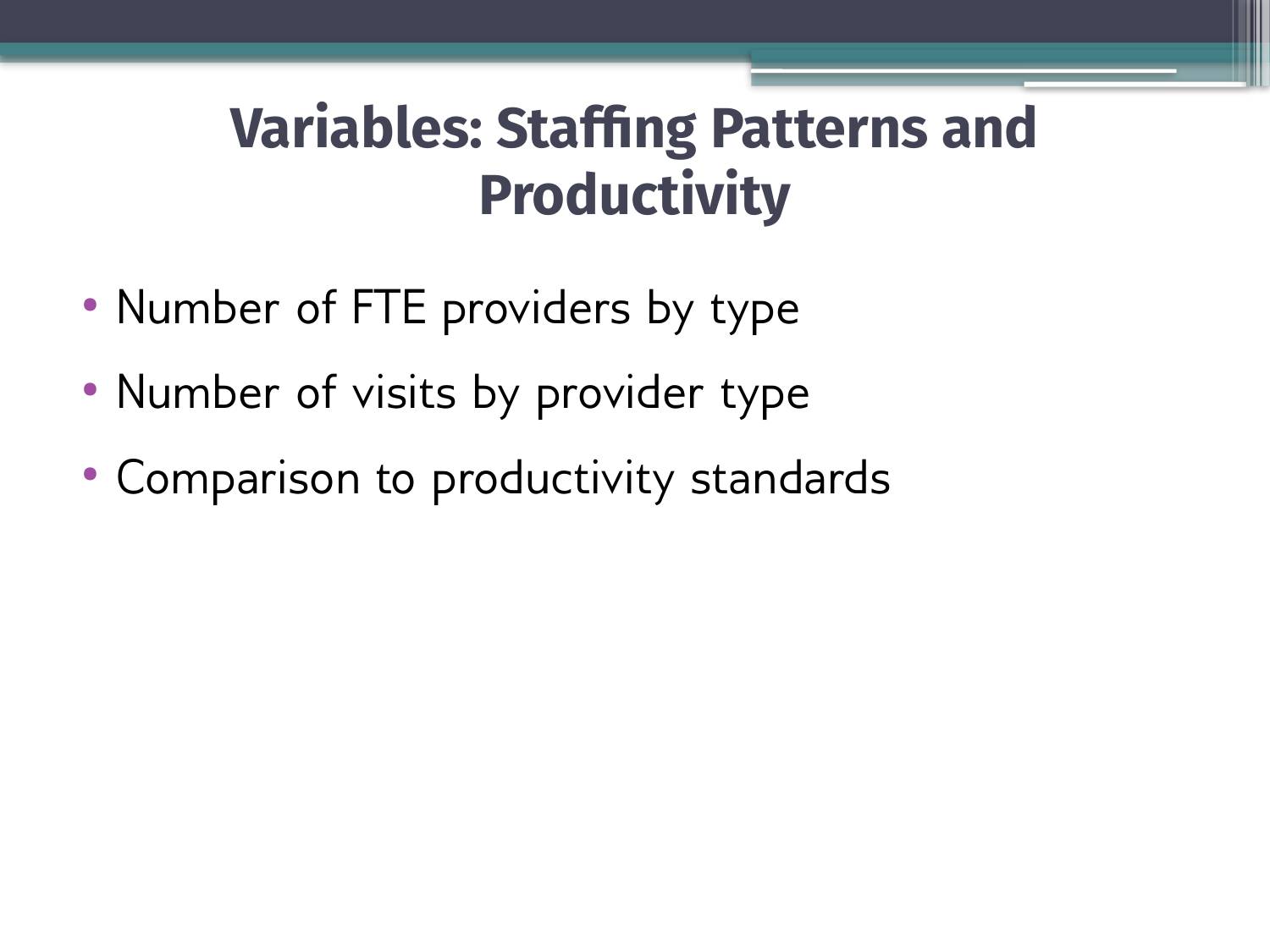

# Variables: Staffing Patterns and Productivity
Number of FTE providers by type
Number of visits by provider type
Comparison to productivity standards